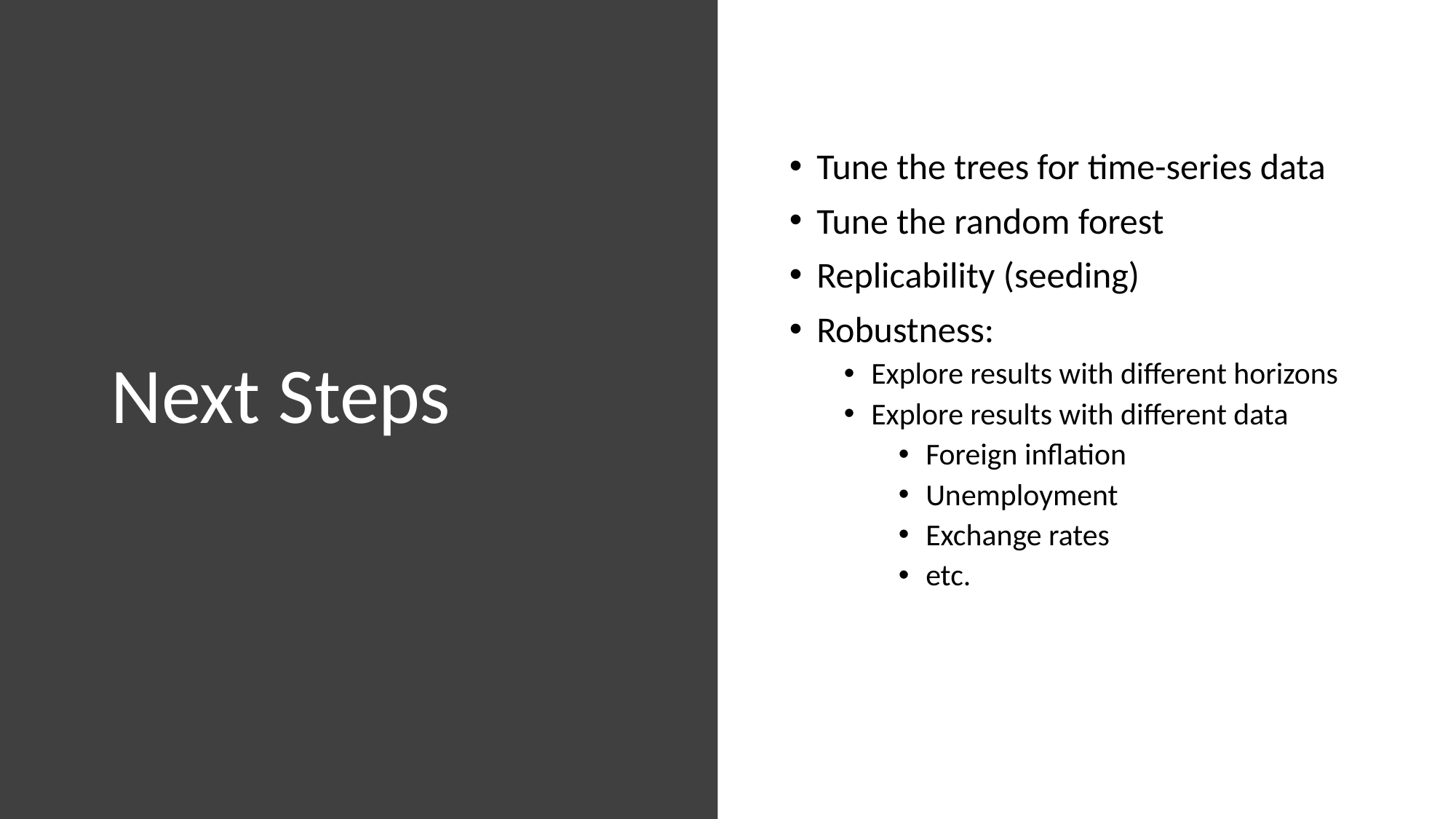

# Next Steps
Tune the trees for time-series data
Tune the random forest
Replicability (seeding)
Robustness:
Explore results with different horizons
Explore results with different data
Foreign inflation
Unemployment
Exchange rates
etc.